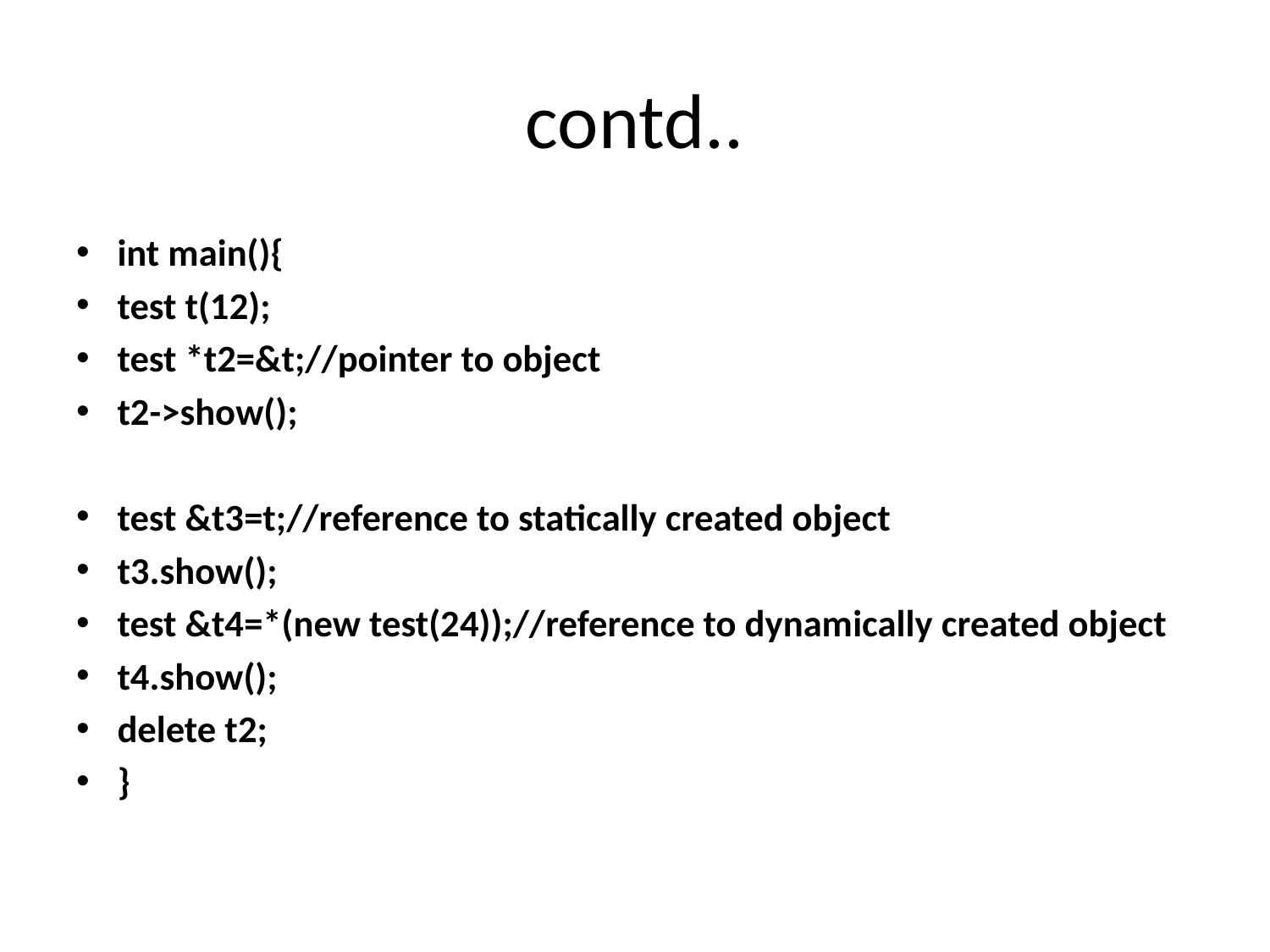

# contd..
int main(){
test t(12);
test *t2=&t;//pointer to object
t2->show();

test &t3=t;//reference to statically created object
t3.show();
test &t4=*(new test(24));//reference to dynamically created object
t4.show();
delete t2;
}